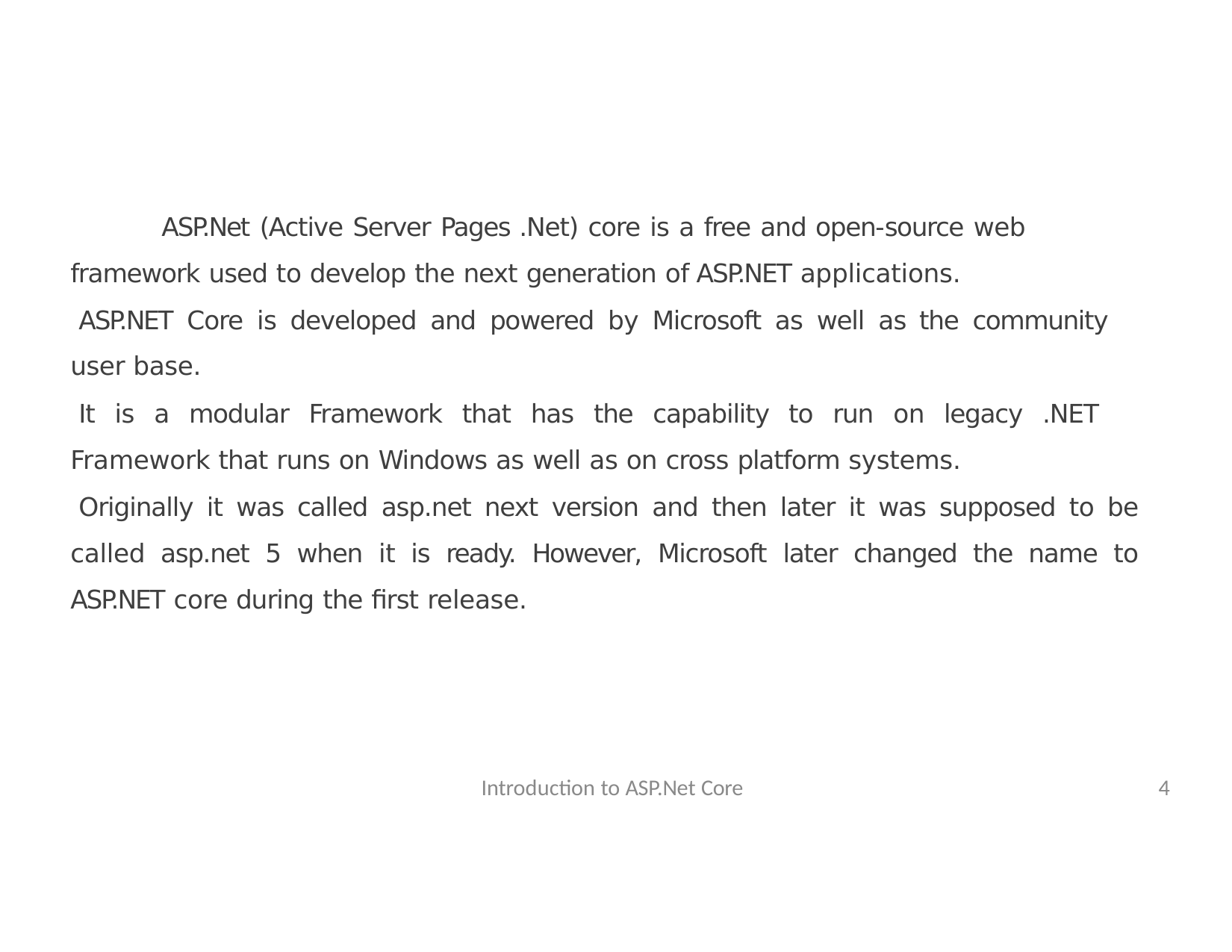

ASP.Net (Active Server Pages .Net) core is a free and open-source web framework used to develop the next generation of ASP.NET applications.
ASP.NET Core is developed and powered by Microsoft as well as the community user base.
It is a modular Framework that has the capability to run on legacy .NET Framework that runs on Windows as well as on cross platform systems.
Originally it was called asp.net next version and then later it was supposed to be called asp.net 5 when it is ready. However, Microsoft later changed the name to ASP.NET core during the first release.
Introduction to ASP.Net Core
4